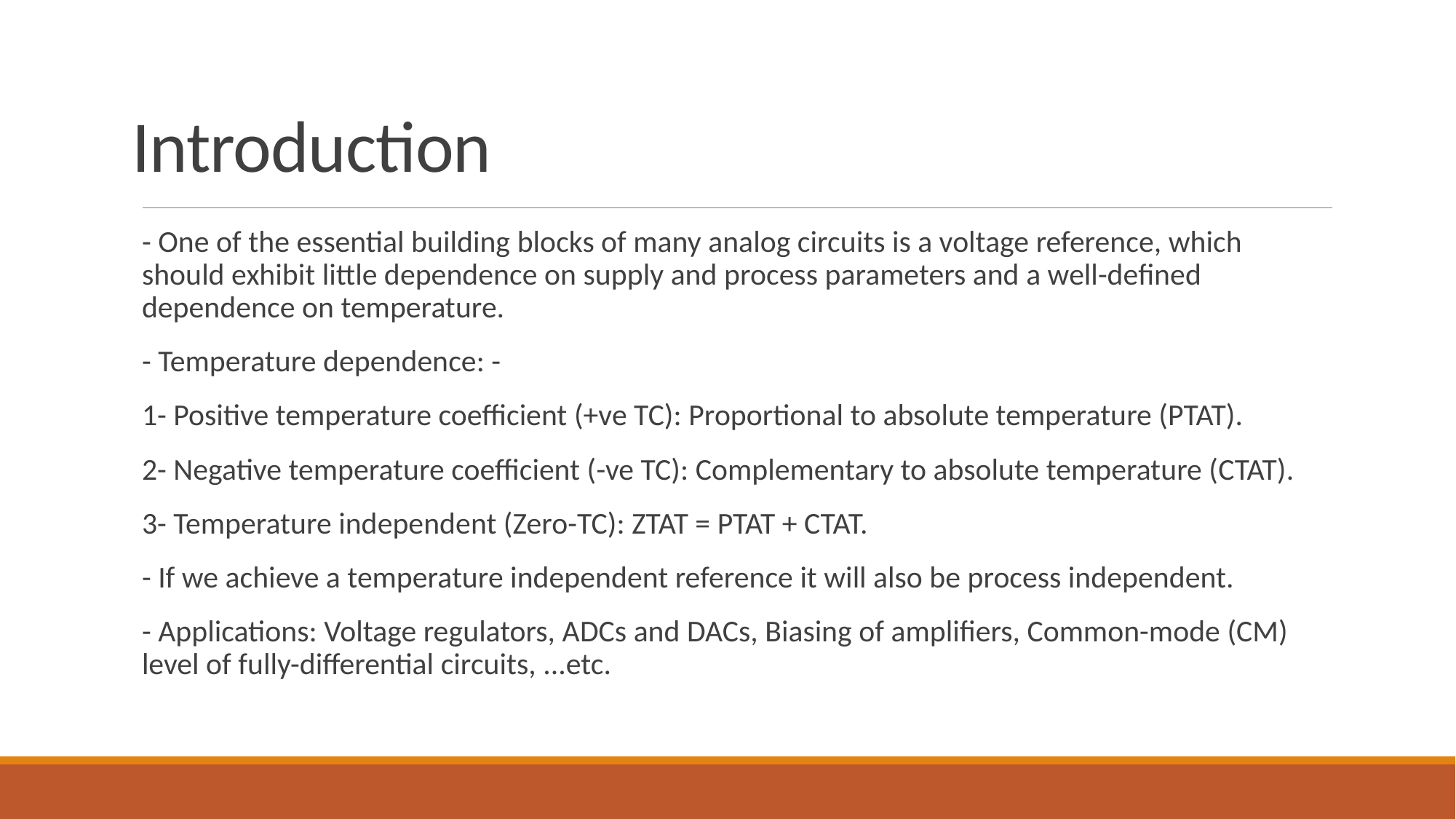

# Introduction
- One of the essential building blocks of many analog circuits is a voltage reference, which should exhibit little dependence on supply and process parameters and a well-defined dependence on temperature.
- Temperature dependence: -
1- Positive temperature coefficient (+ve TC): Proportional to absolute temperature (PTAT).
2- Negative temperature coefficient (-ve TC): Complementary to absolute temperature (CTAT).
3- Temperature independent (Zero-TC): ZTAT = PTAT + CTAT.
- If we achieve a temperature independent reference it will also be process independent.
- Applications: Voltage regulators, ADCs and DACs, Biasing of amplifiers, Common-mode (CM) level of fully-differential circuits, ...etc.